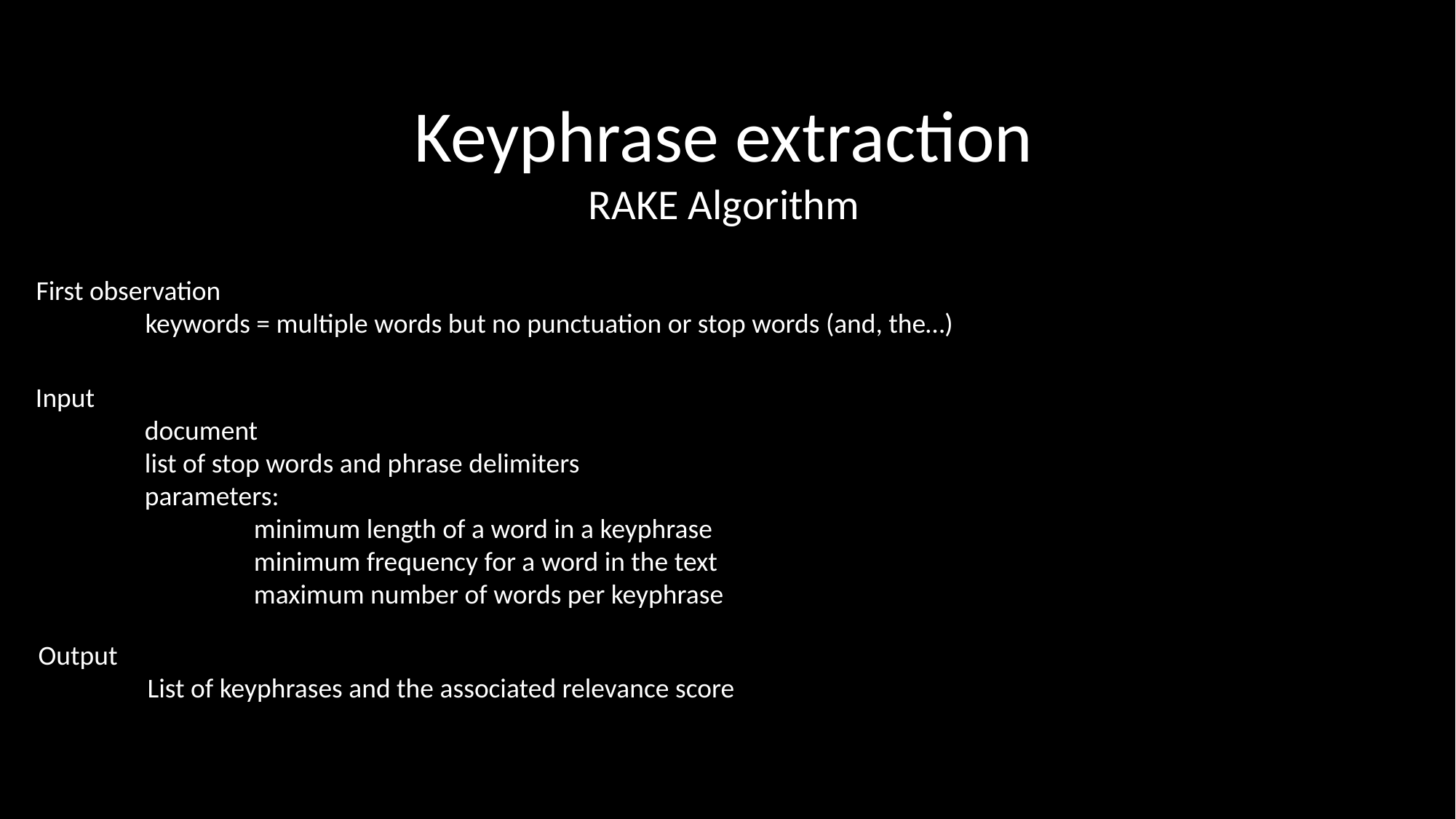

Keyphrase extraction
RAKE Algorithm

First observation
	keywords = multiple words but no punctuation or stop words (and, the…)
Input
	document
	list of stop words and phrase delimiters
	parameters:
		minimum length of a word in a keyphrase
		minimum frequency for a word in the text
		maximum number of words per keyphrase

Output
	List of keyphrases and the associated relevance score